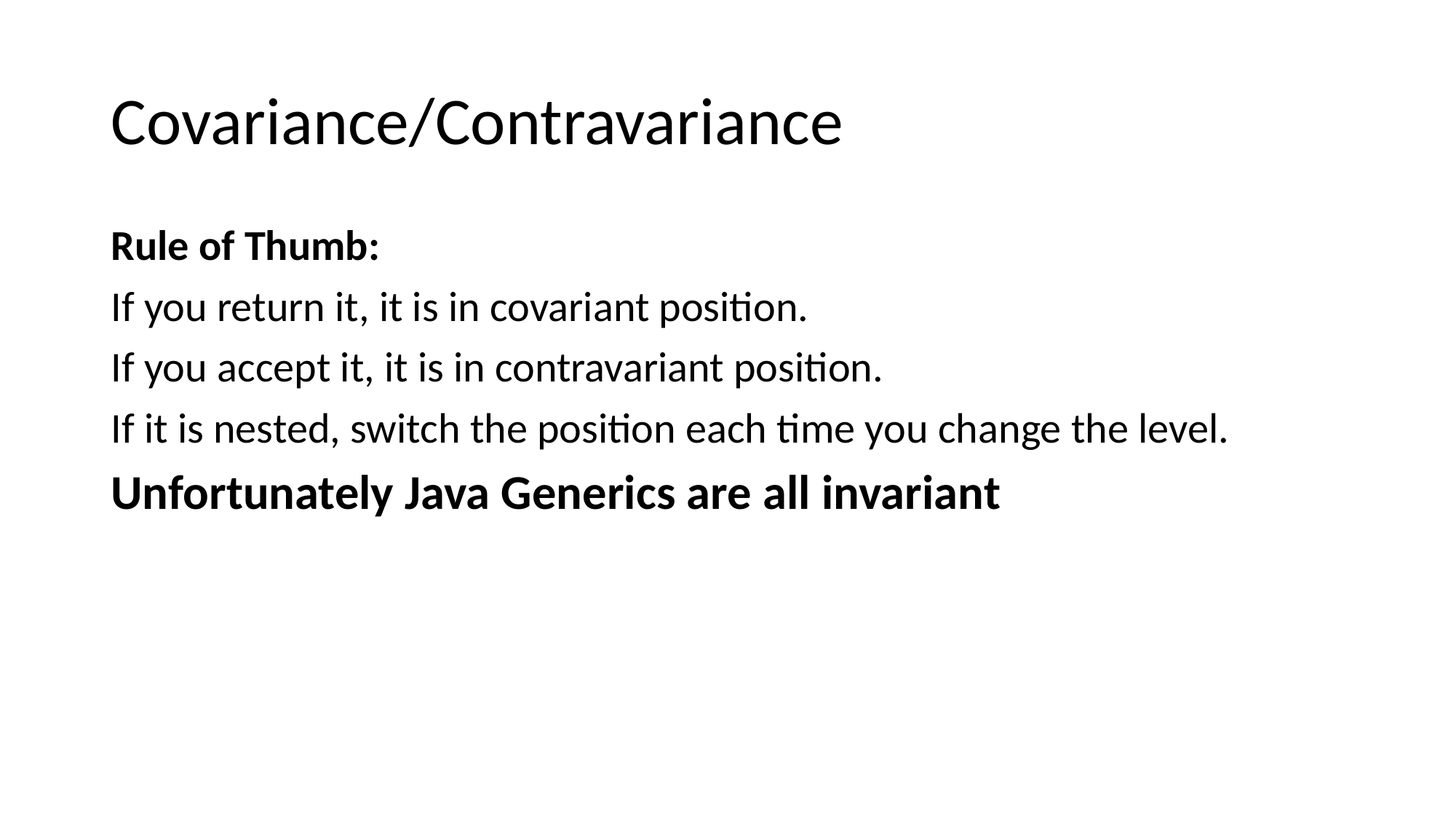

# Covariance/Contravariance
Rule of Thumb:
If you return it, it is in covariant position.
If you accept it, it is in contravariant position.
If it is nested, switch the position each time you change the level.
Unfortunately Java Generics are all invariant